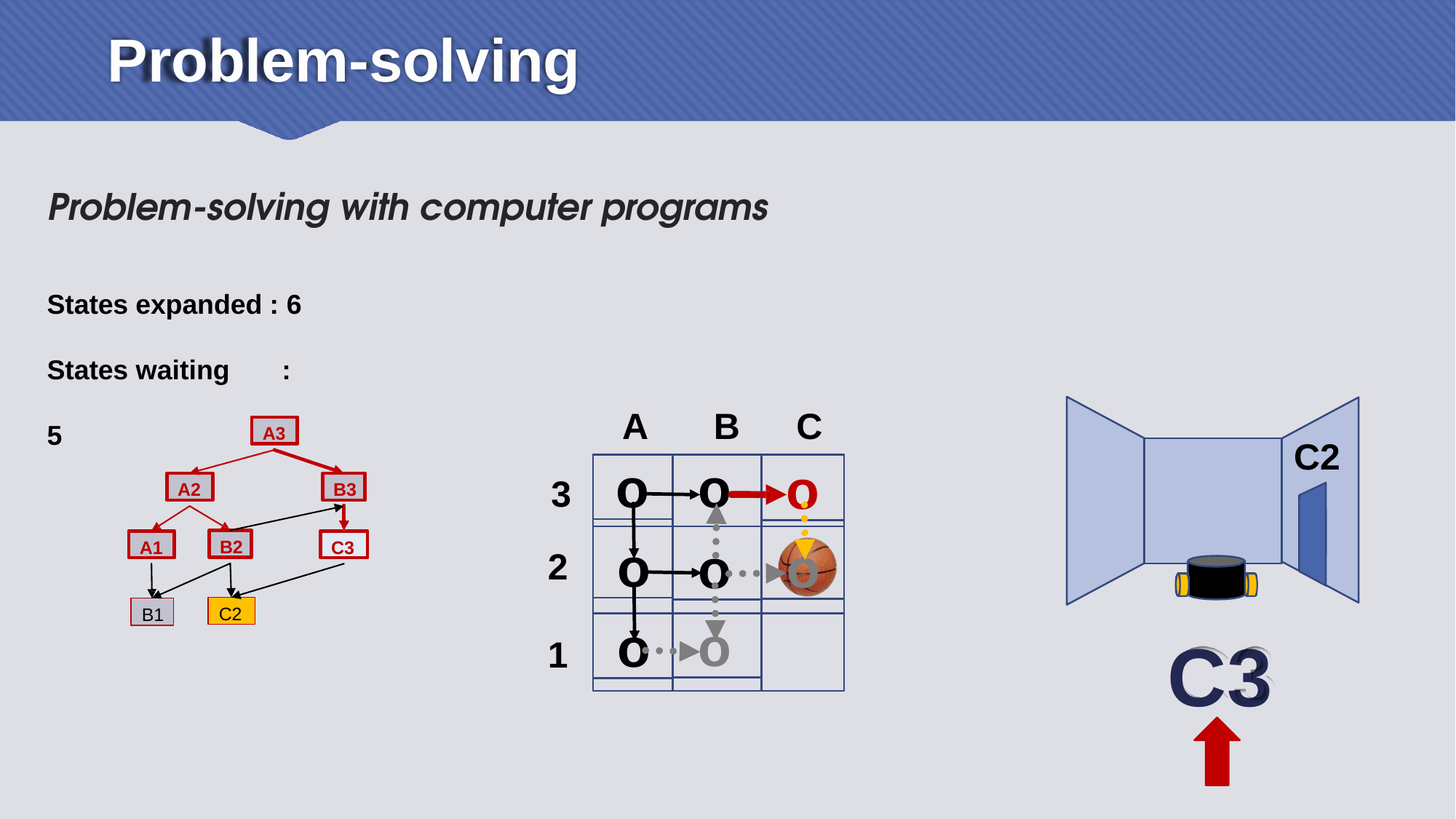

# Problem-solving
Problem-solving with computer programs
States expanded : 6  States waiting	: 5

A	B	C
A3
C2

o

o
o
3
2
A2
B3

o
o
o
B2
A1
C3

C2
B1

o
o
C3
1